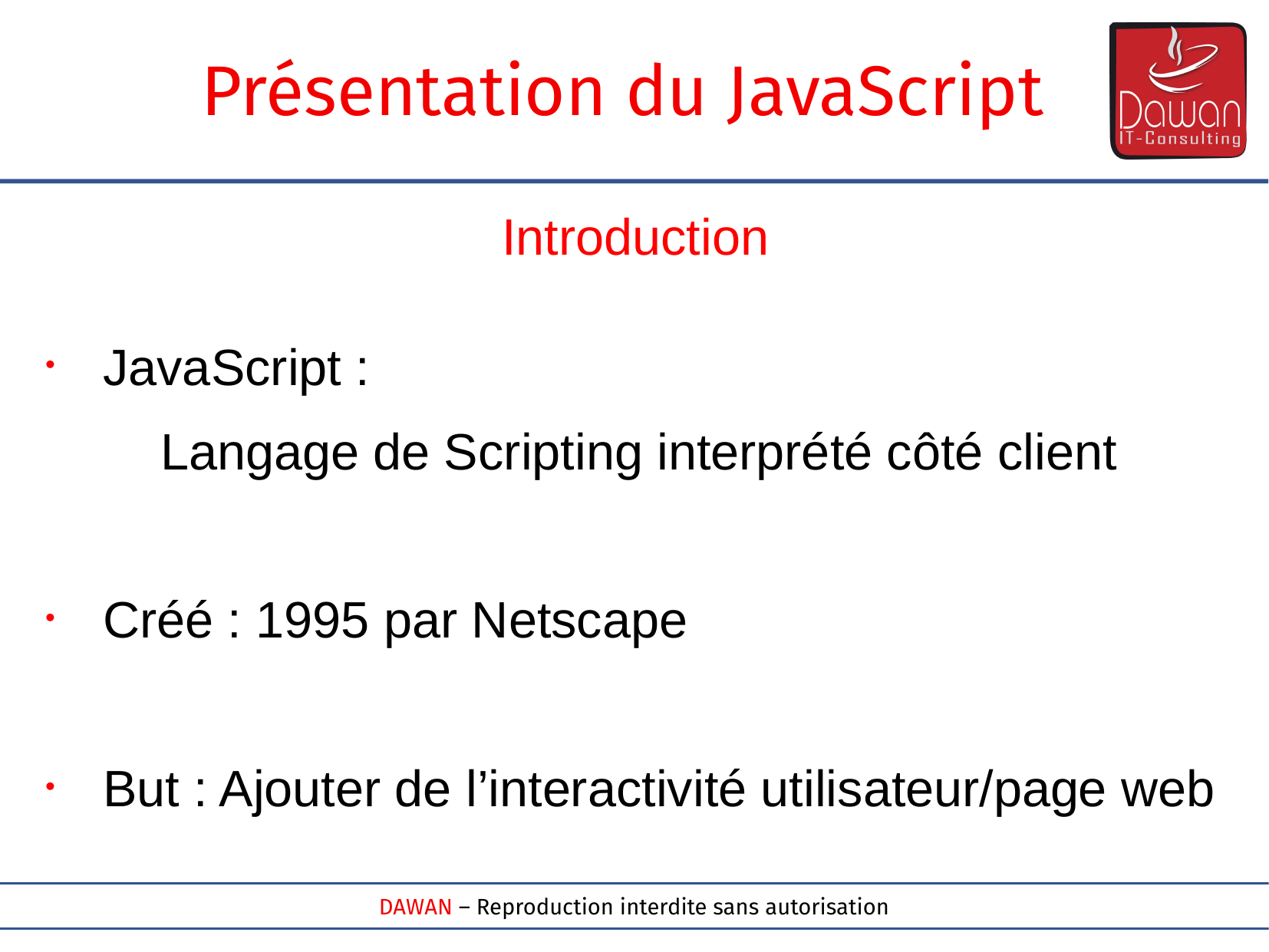

Présentation du JavaScript
Introduction

JavaScript :
	Langage de Scripting interprété côté client

Créé : 1995 par Netscape

But : Ajouter de l’interactivité utilisateur/page web